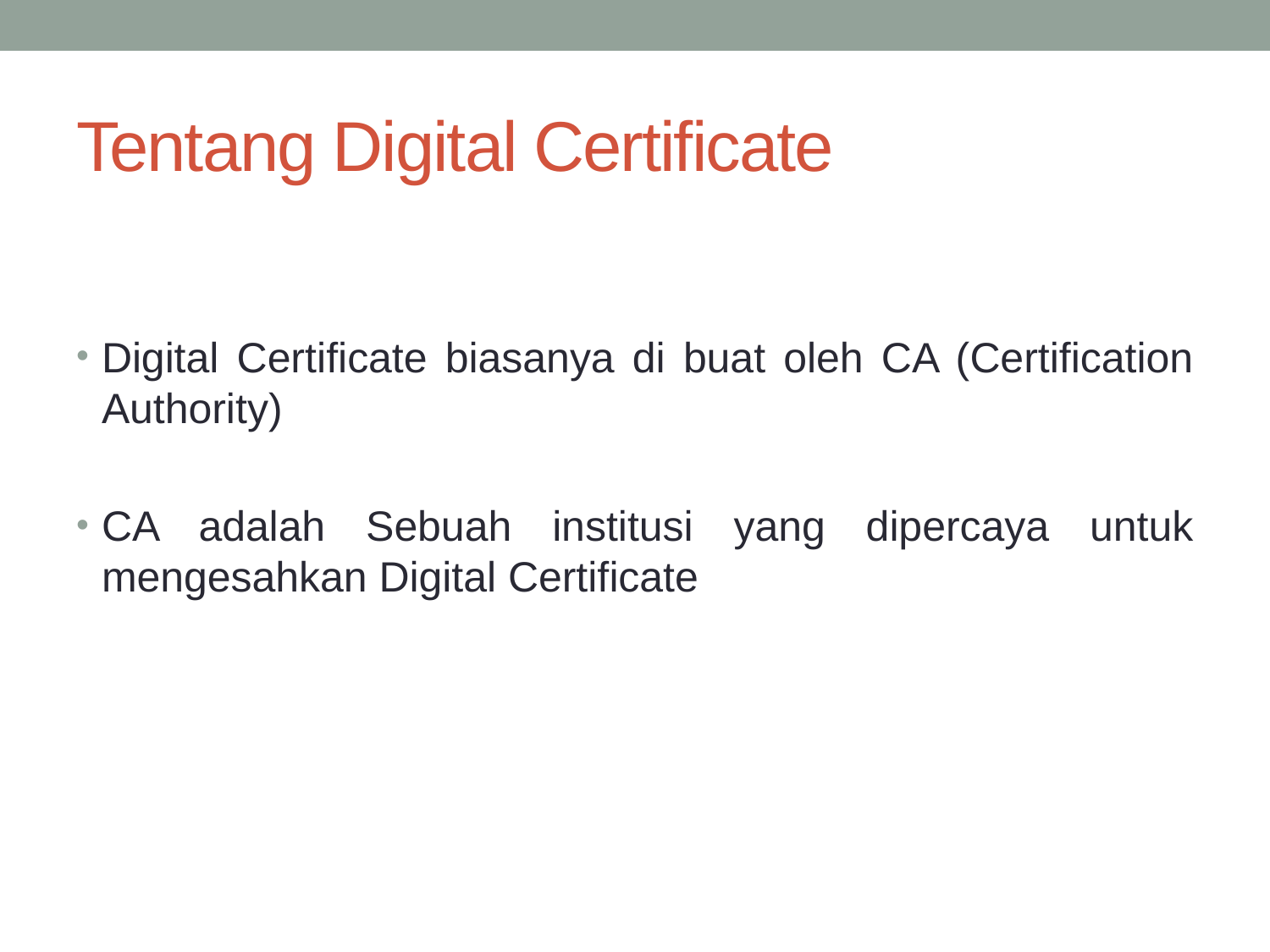

# Tentang Digital Certificate
Digital Certificate biasanya di buat oleh CA (Certification Authority)

CA adalah Sebuah institusi yang dipercaya untuk mengesahkan Digital Certificate